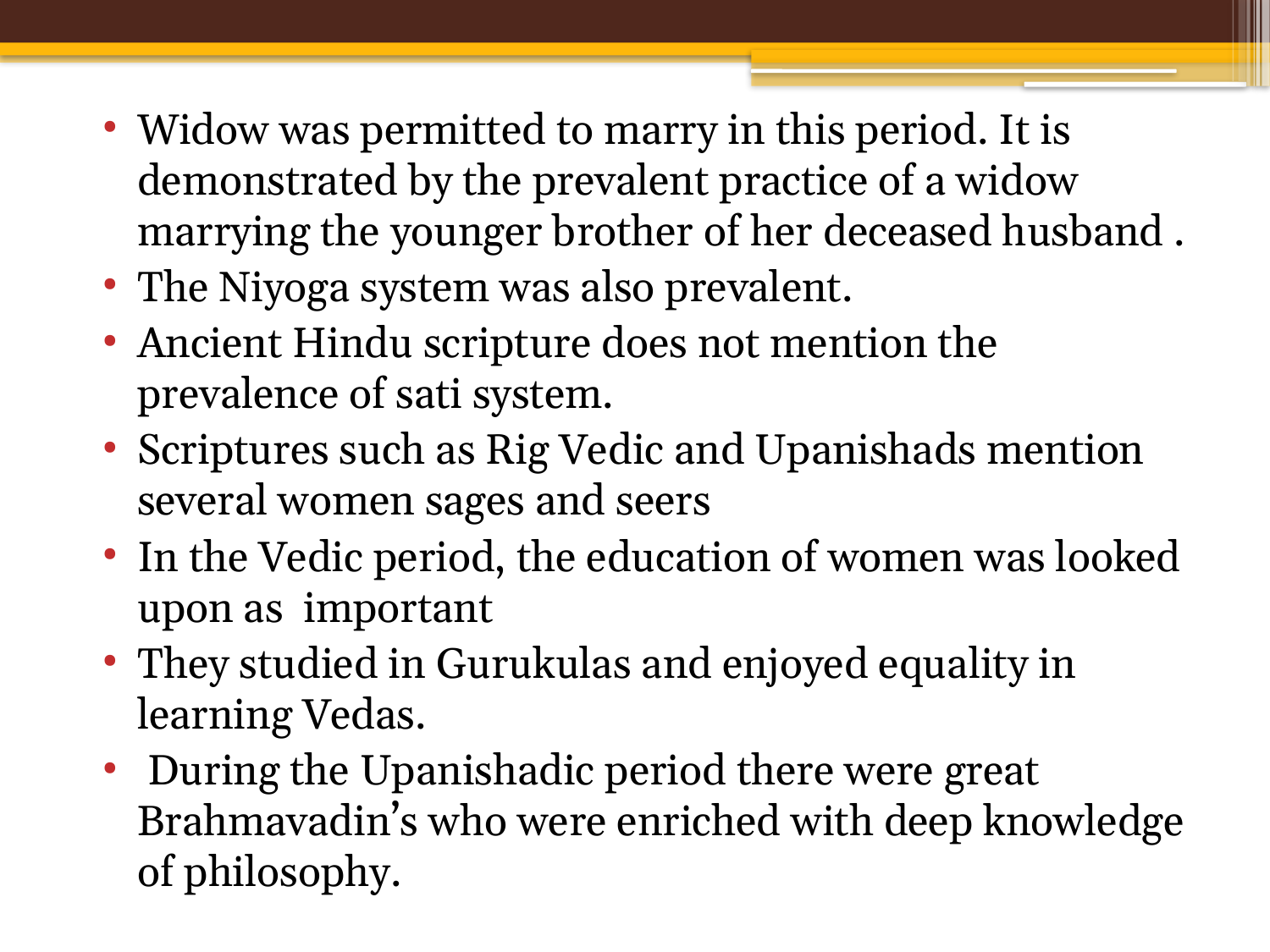

Widow was permitted to marry in this period. It is demonstrated by the prevalent practice of a widow marrying the younger brother of her deceased husband .
The Niyoga system was also prevalent.
Ancient Hindu scripture does not mention the prevalence of sati system.
Scriptures such as Rig Vedic and Upanishads mention several women sages and seers
In the Vedic period, the education of women was looked upon as  important
They studied in Gurukulas and enjoyed equality in learning Vedas.
 During the Upanishadic period there were great Brahmavadin’s who were enriched with deep knowledge of philosophy.